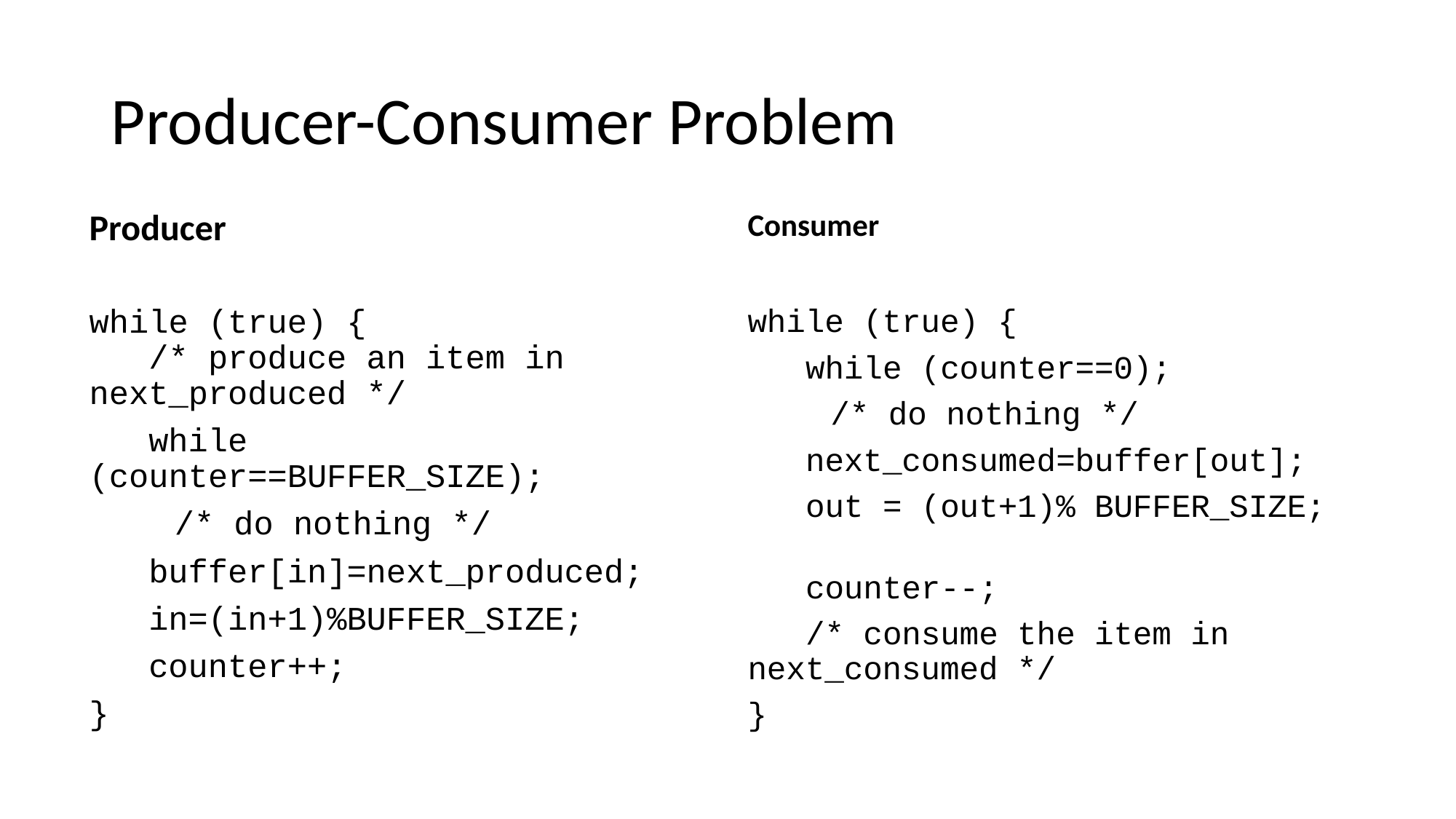

# Producer-Consumer Problem
Producer
Consumer
while (true) {
   /* produce an item in next_produced */
   while (counter==BUFFER_SIZE);
	/* do nothing */
   buffer[in]=next_produced;
   in=(in+1)%BUFFER_SIZE;
   counter++;
}
while (true) {
   while (counter==0);
	/* do nothing */
   next_consumed=buffer[out];
   out = (out+1)% BUFFER_SIZE;
   counter--;
   /* consume the item in next_consumed */
}